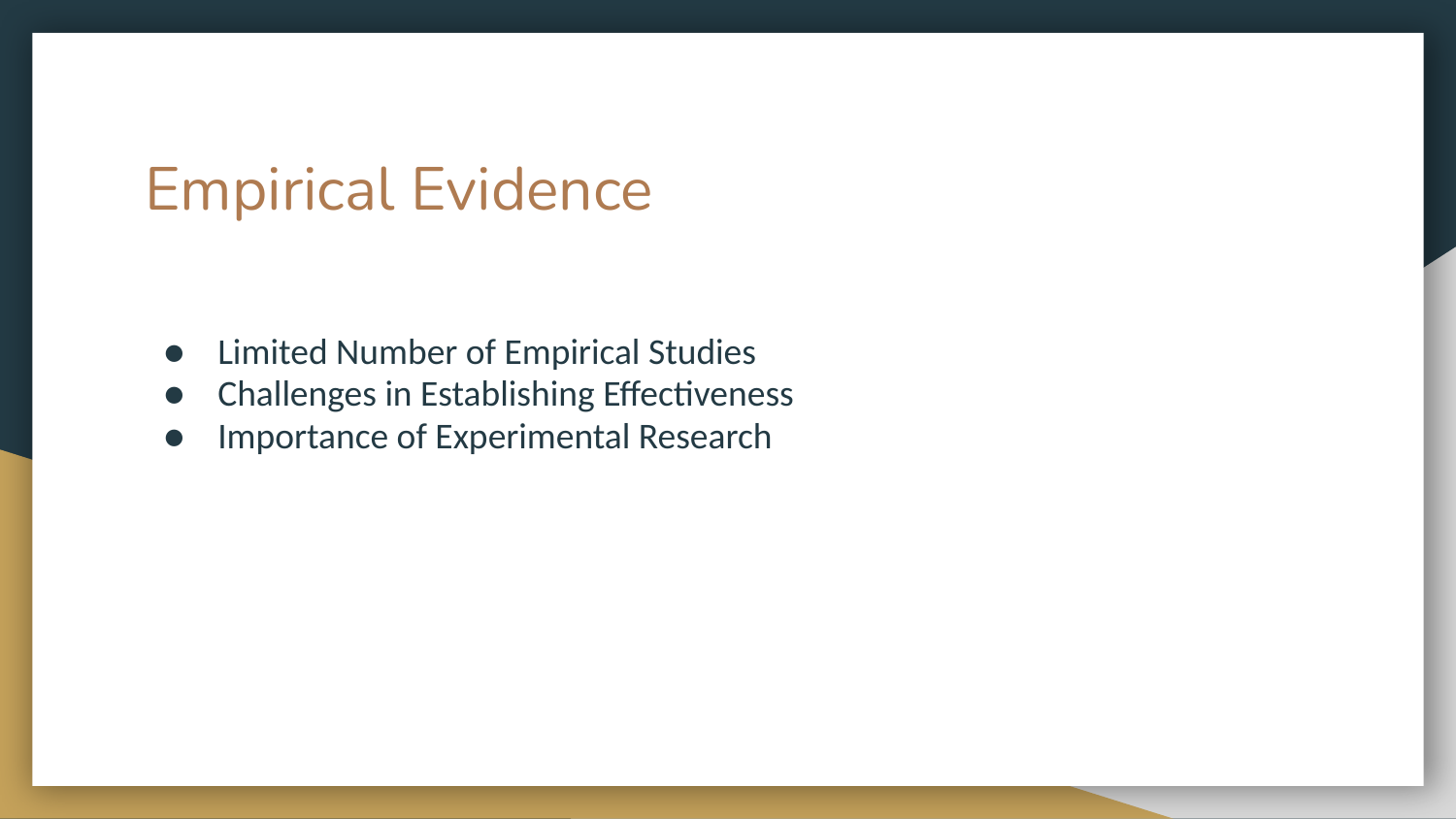

# Empirical Evidence
Limited Number of Empirical Studies
Challenges in Establishing Effectiveness
Importance of Experimental Research